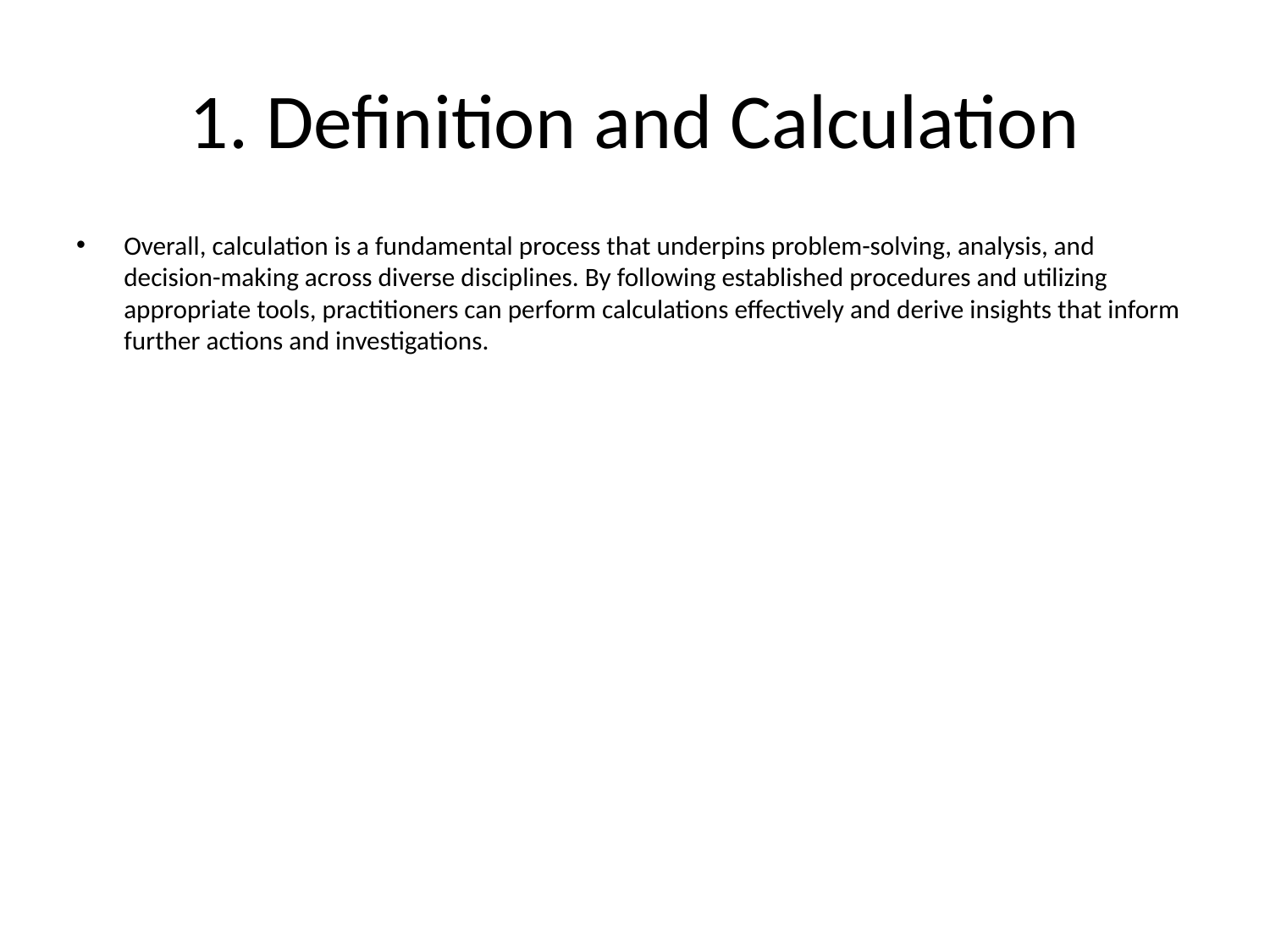

# 1. Definition and Calculation
Overall, calculation is a fundamental process that underpins problem-solving, analysis, and decision-making across diverse disciplines. By following established procedures and utilizing appropriate tools, practitioners can perform calculations effectively and derive insights that inform further actions and investigations.